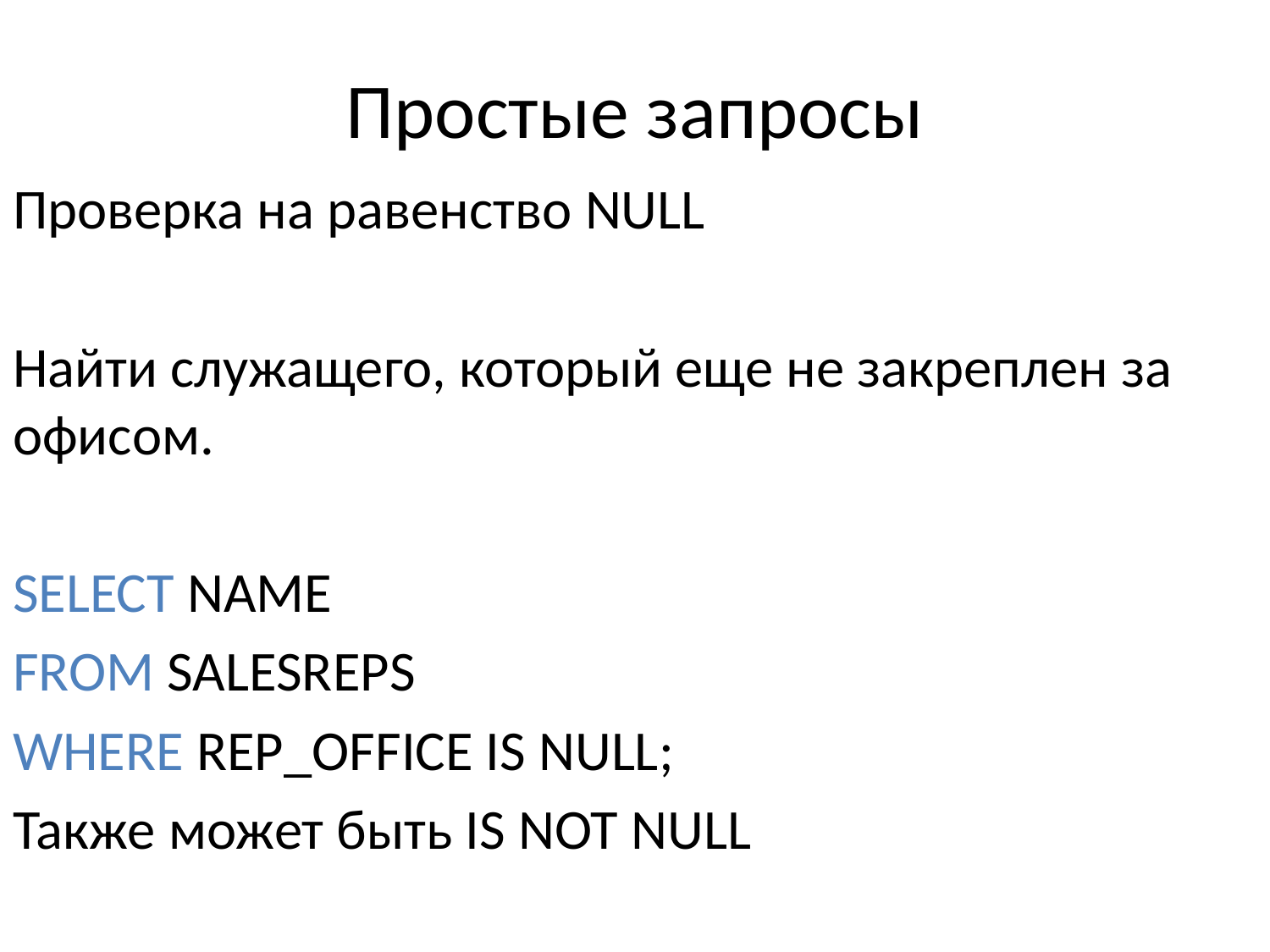

# Простые запросы
Проверка на равенство NULL

Найти служащего, который еще не закреплен за офисом.

SELECT NAME
FROM SALESREPS
WHERE REP_OFFICE IS NULL;
Также может быть IS NOT NULL